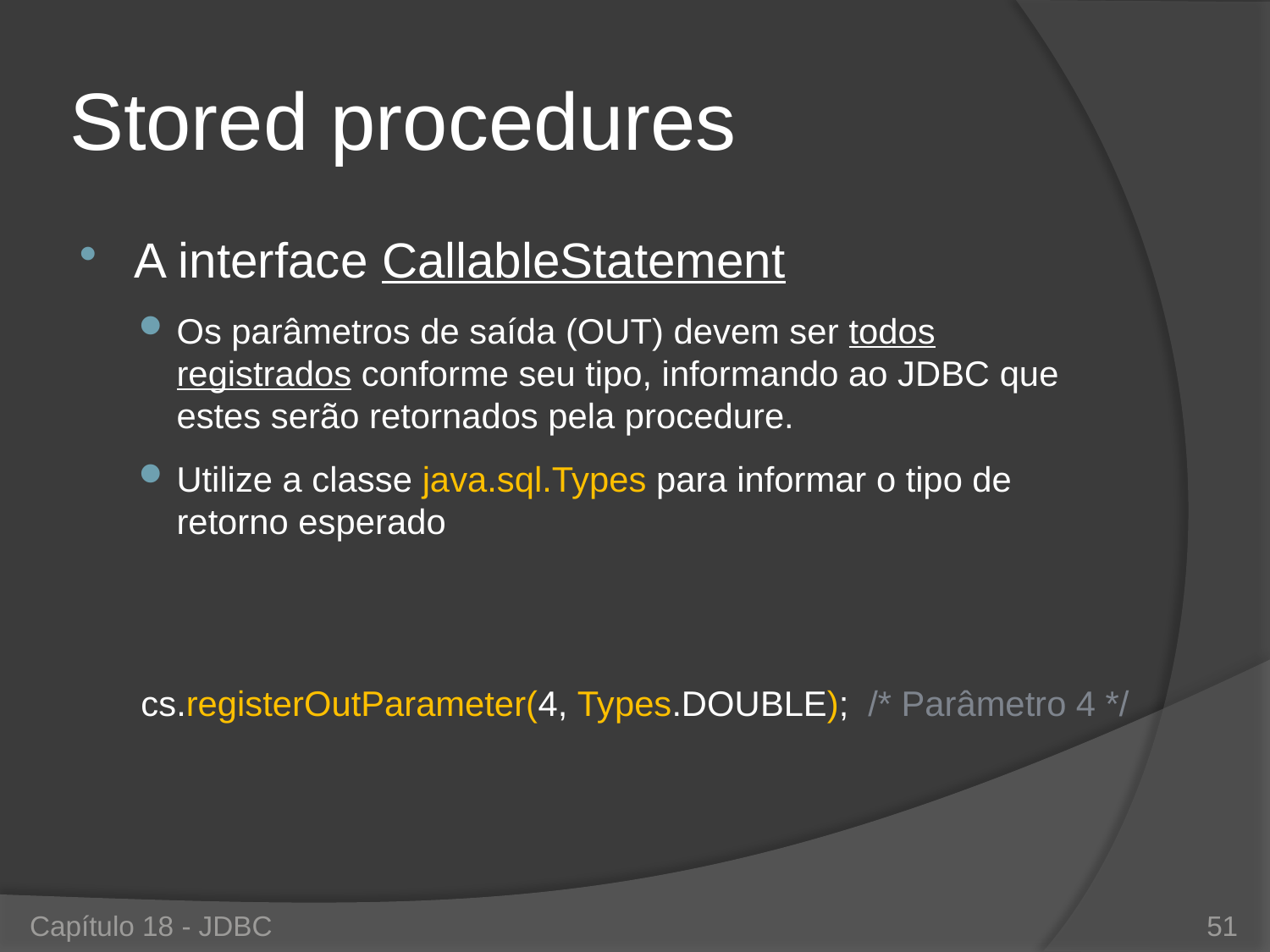

# Stored procedures
A interface CallableStatement
Os parâmetros de saída (OUT) devem ser todos registrados conforme seu tipo, informando ao JDBC que estes serão retornados pela procedure.
Utilize a classe java.sql.Types para informar o tipo de retorno esperado
cs.registerOutParameter(4, Types.DOUBLE);  /* Parâmetro 4 */
Capítulo 18 - JDBC
51